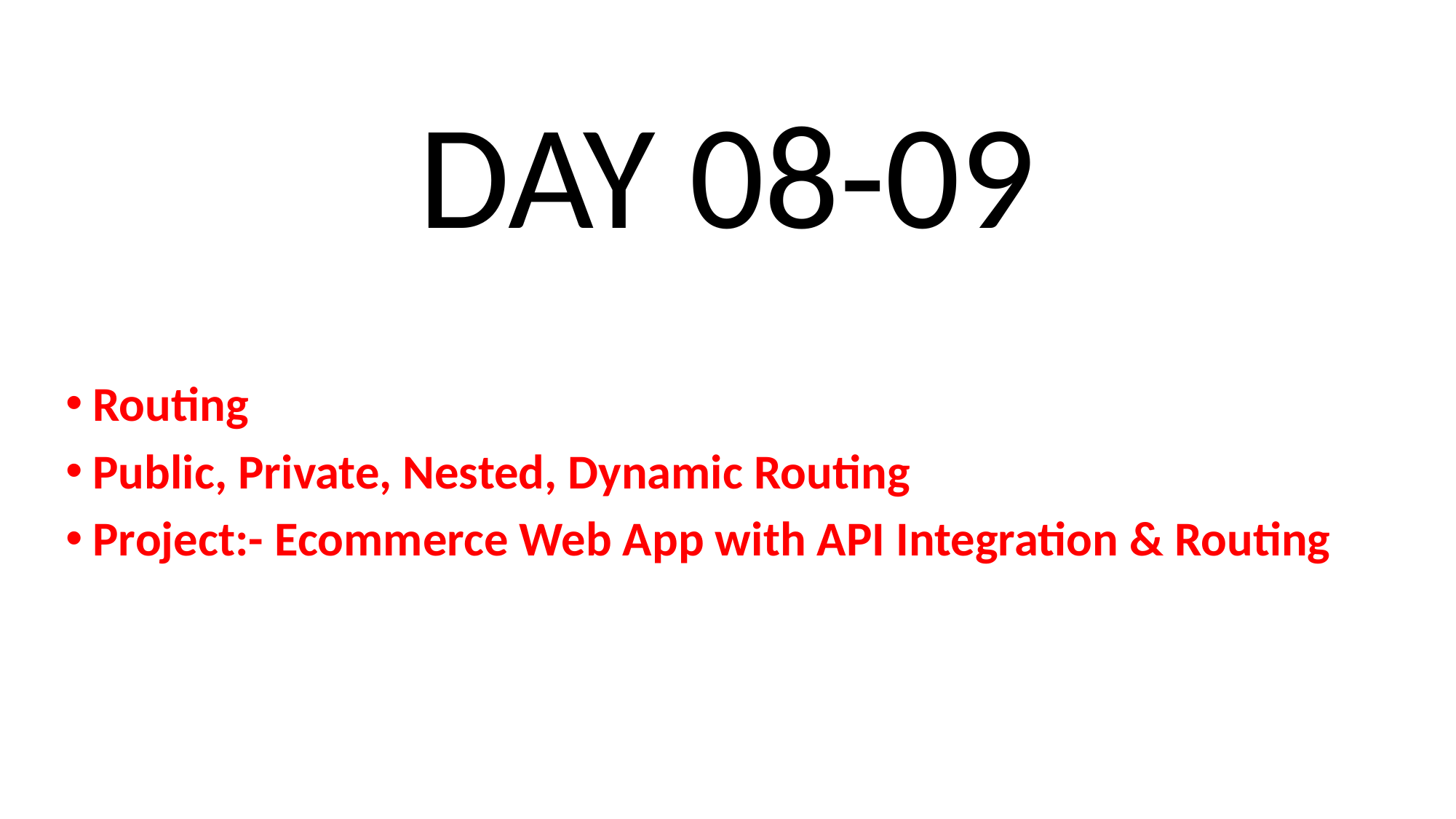

# DAY 08-09
Routing
Public, Private, Nested, Dynamic Routing
Project:- Ecommerce Web App with API Integration & Routing